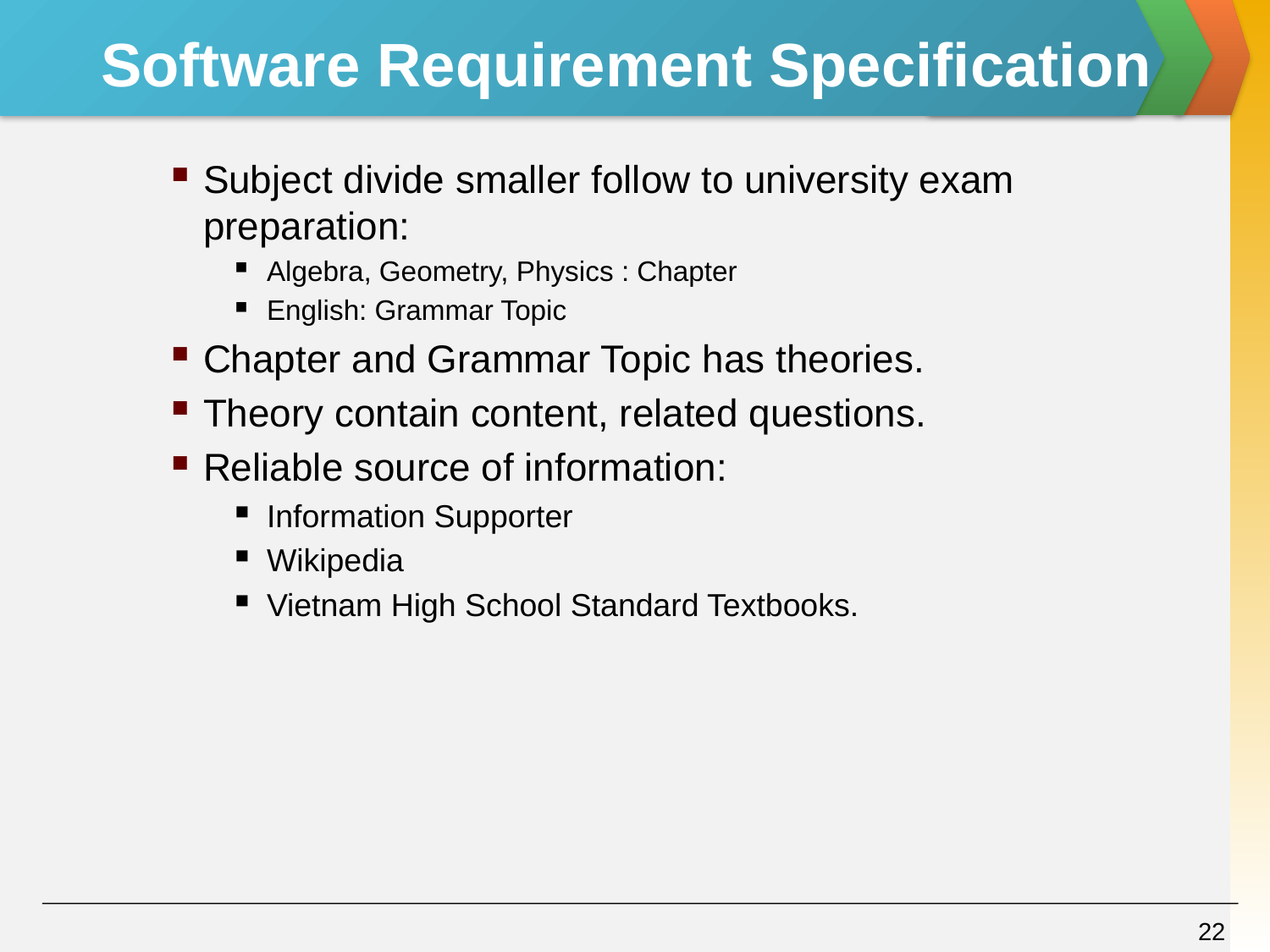

# Software Requirement Specification
Subject divide smaller follow to university exam preparation:
Algebra, Geometry, Physics : Chapter
English: Grammar Topic
Chapter and Grammar Topic has theories.
Theory contain content, related questions.
Reliable source of information:
Information Supporter
Wikipedia
Vietnam High School Standard Textbooks.

22